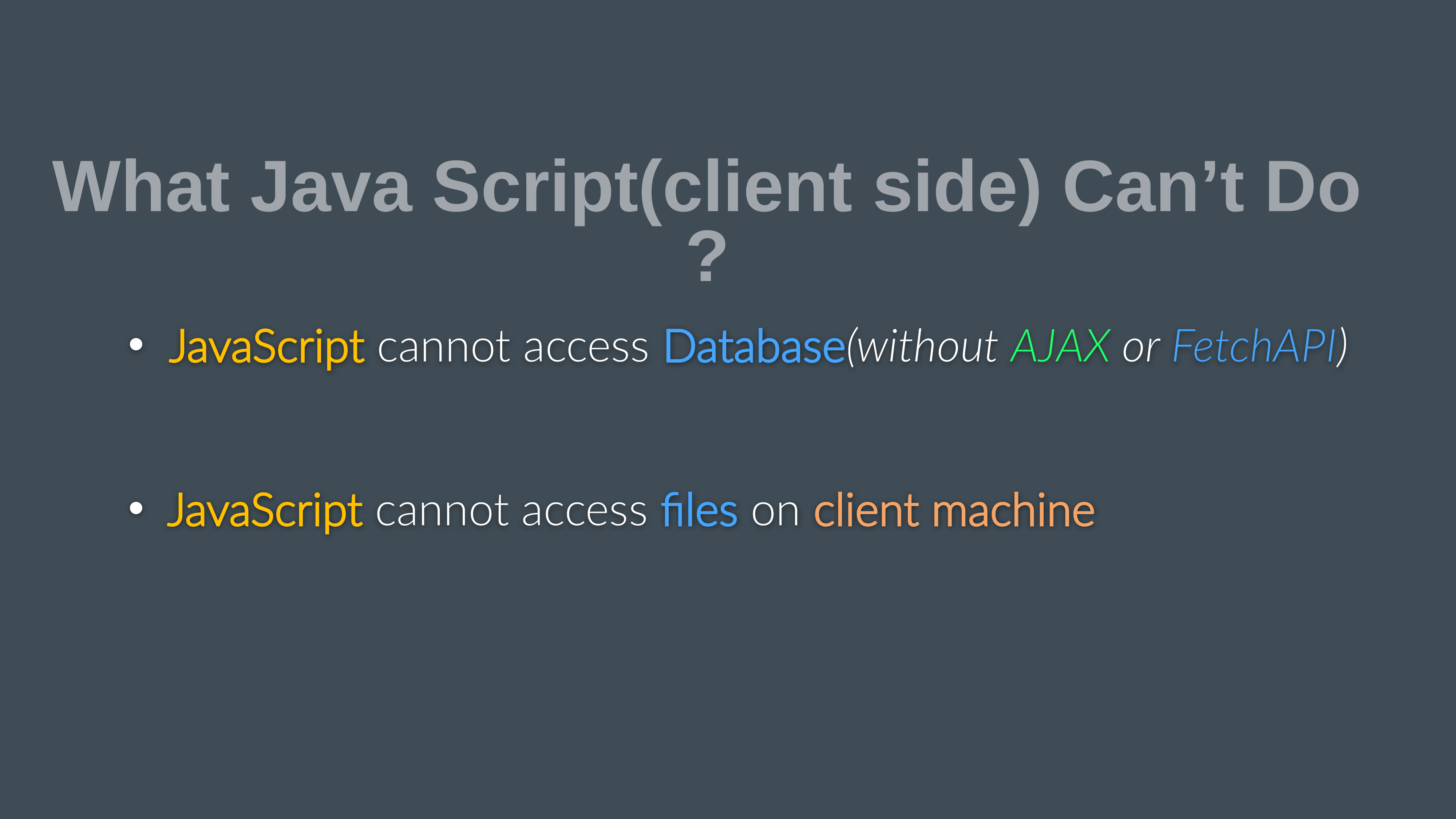

What Java Script(client side) Can’t Do ?
  JavaScript cannot access Database(without AJAX or FetchAPI)

  JavaScript cannot access files on client machine